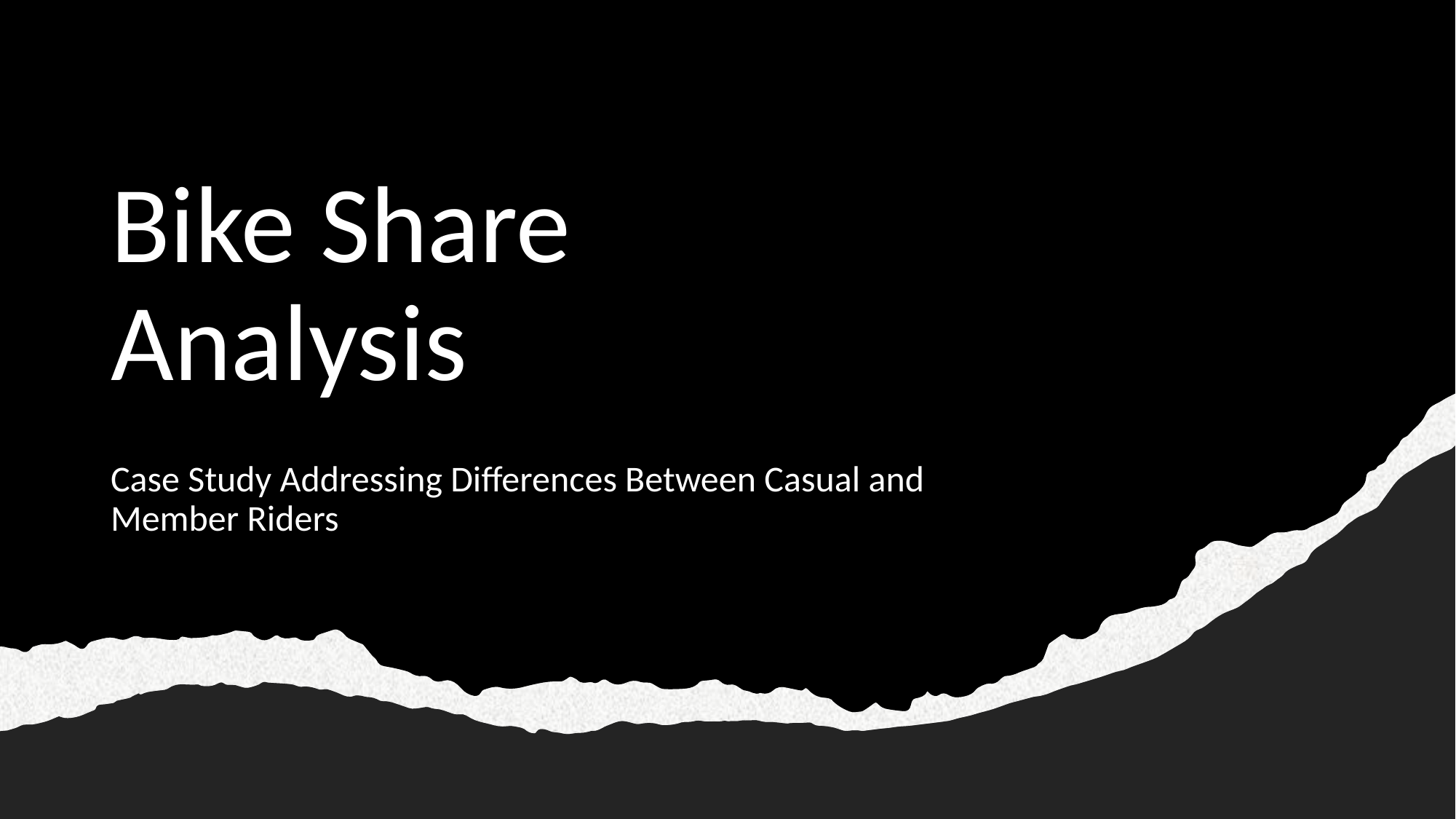

# Bike Share Analysis

Case Study Addressing Differences Between Casual and Member Riders